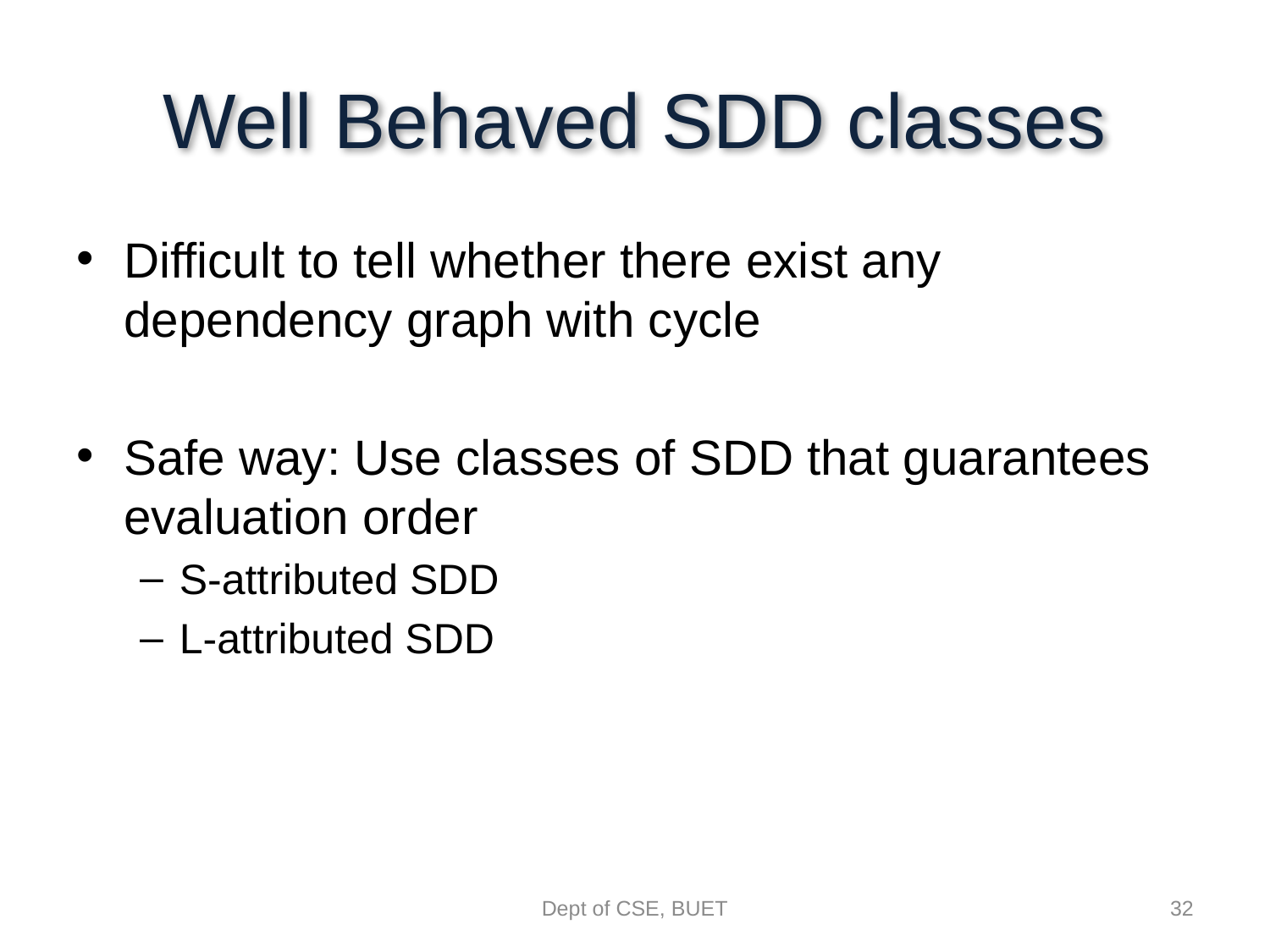

# Well Behaved SDD classes
Difficult to tell whether there exist any dependency graph with cycle

Safe way: Use classes of SDD that guarantees evaluation order
S-attributed SDD
L-attributed SDD
Dept of CSE, BUET
32